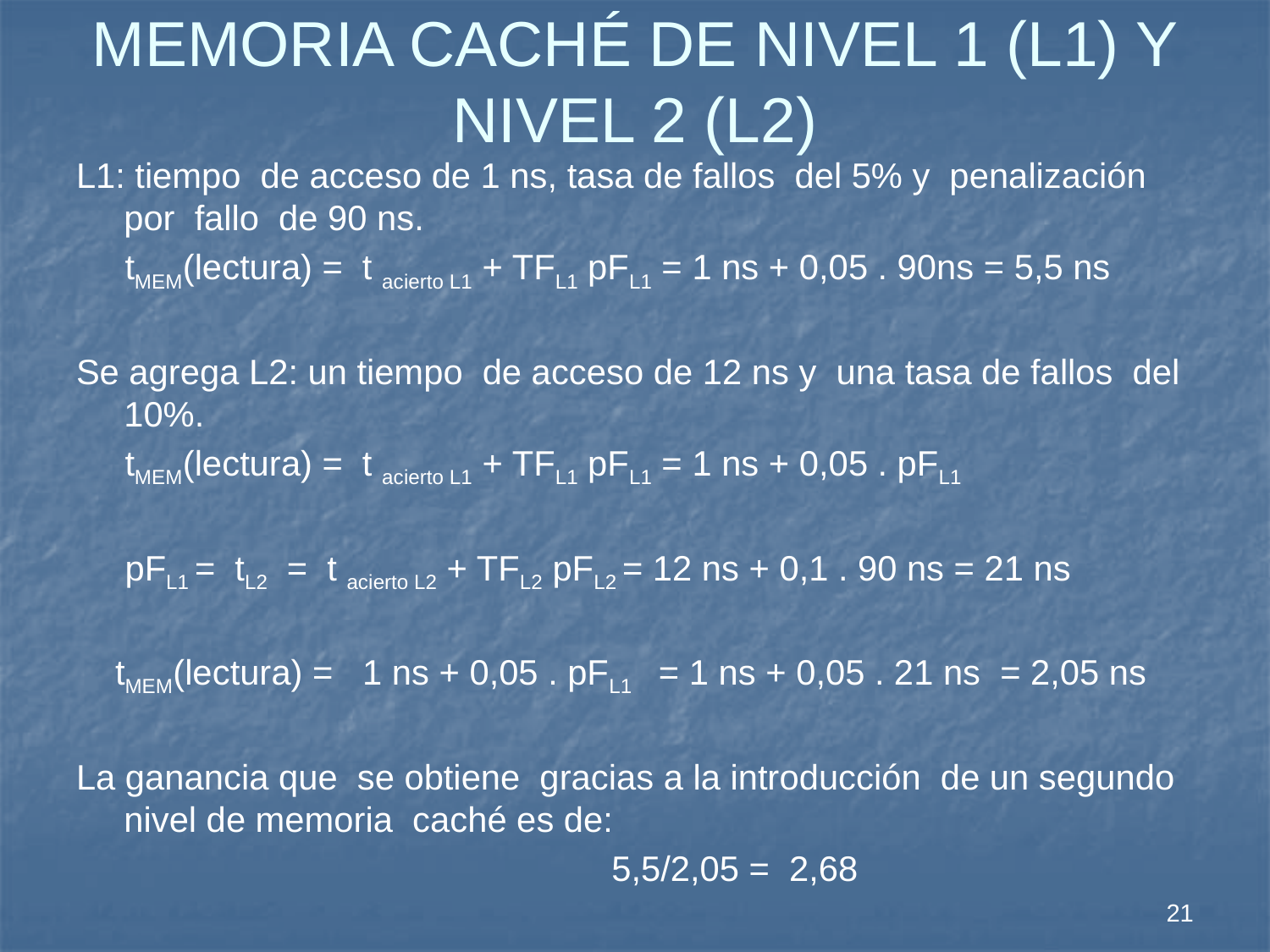

# MEMORIA CACHÉ DE NIVEL 1 (L1) Y NIVEL 2 (L2)
L1: tiempo  de acceso de 1 ns, tasa de fallos  del 5% y  penalización por  fallo  de 90 ns.
     tMEM(lectura) =  t acierto L1 + TFL1 pFL1 = 1 ns + 0,05 . 90ns = 5,5 ns

Se agrega L2: un tiempo  de acceso de 12 ns y  una tasa de fallos  del 10%.
     tMEM(lectura) =  t acierto L1 + TFL1 pFL1 = 1 ns + 0,05 . pFL1

     pFL1 =  tL2  =  t acierto L2 + TFL2 pFL2 = 12 ns + 0,1 . 90 ns = 21 ns

    tMEM(lectura) =   1 ns + 0,05 . pFL1    = 1 ns + 0,05 . 21 ns  = 2,05 ns

La ganancia que  se obtiene  gracias a la introducción  de un segundo nivel de memoria  caché es de:
                                                       5,5/2,05 =  2,68

21